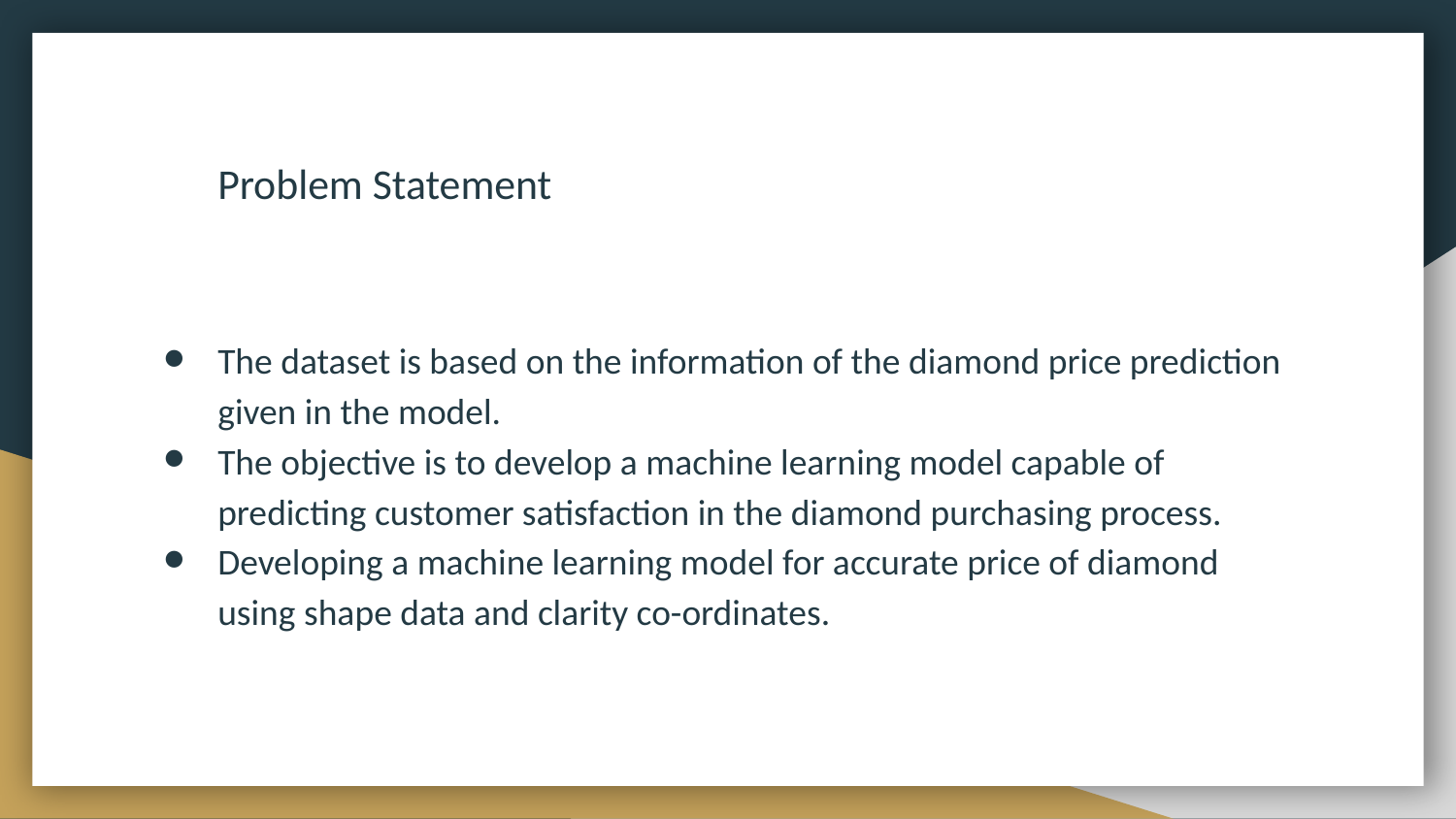

# Problem Statement
The dataset is based on the information of the diamond price prediction given in the model.
The objective is to develop a machine learning model capable of predicting customer satisfaction in the diamond purchasing process.
Developing a machine learning model for accurate price of diamond  using shape data and clarity co-ordinates.